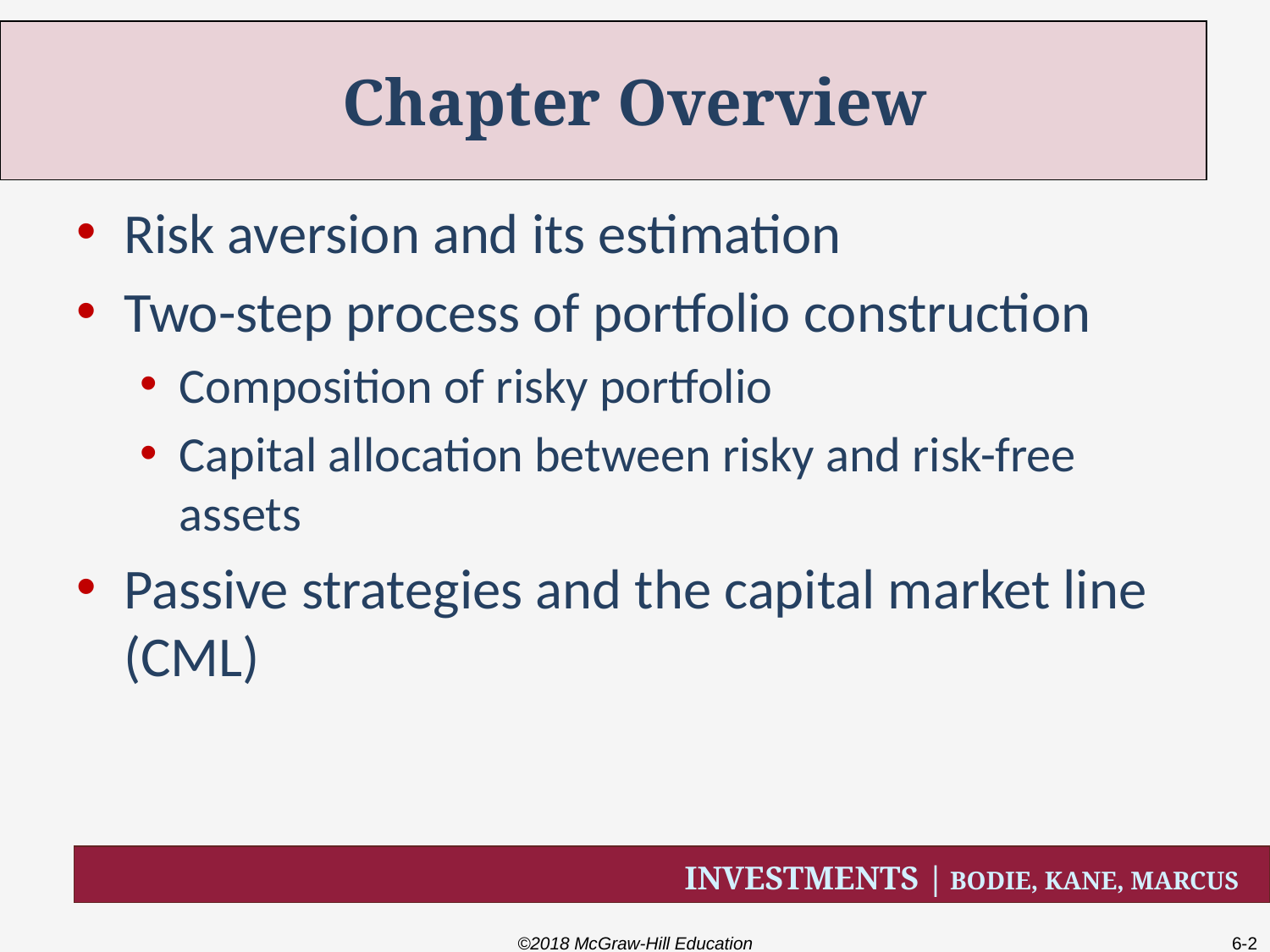

# Chapter Overview
Risk aversion and its estimation
Two-step process of portfolio construction
Composition of risky portfolio
Capital allocation between risky and risk-free assets
Passive strategies and the capital market line (CML)
©2018 McGraw-Hill Education
6-2